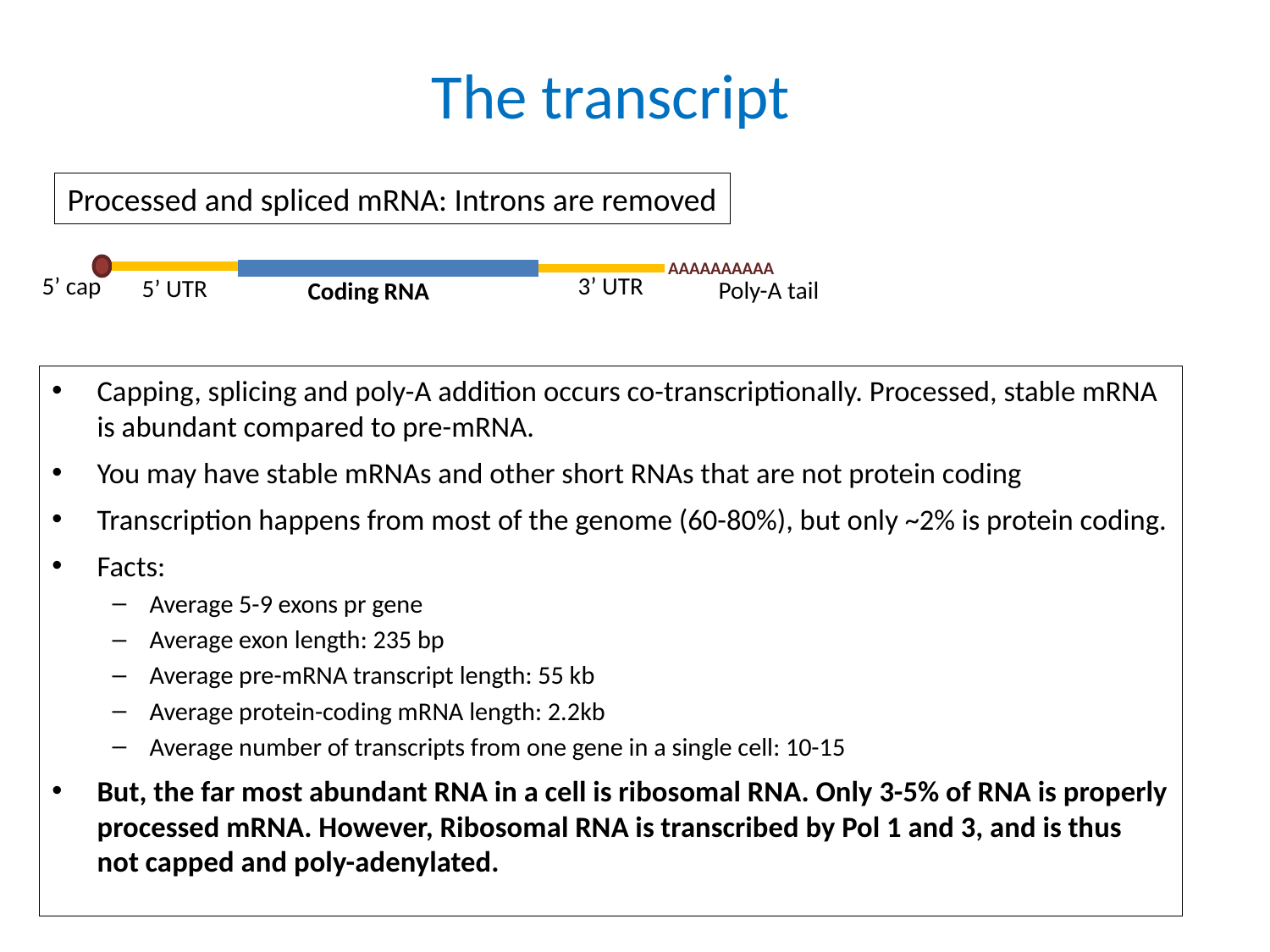

# The transcript
Processed and spliced mRNA: Introns are removed
AAAAAAAAAA

5’ cap
3’ UTR
5’ UTR
Poly-A tail
Coding RNA
Capping, splicing and poly-A addition occurs co-transcriptionally. Processed, stable mRNA is abundant compared to pre-mRNA.
You may have stable mRNAs and other short RNAs that are not protein coding
Transcription happens from most of the genome (60-80%), but only ~2% is protein coding.
Facts:
Average 5-9 exons pr gene
Average exon length: 235 bp
Average pre-mRNA transcript length: 55 kb
Average protein-coding mRNA length: 2.2kb
Average number of transcripts from one gene in a single cell: 10-15
But, the far most abundant RNA in a cell is ribosomal RNA. Only 3-5% of RNA is properly processed mRNA. However, Ribosomal RNA is transcribed by Pol 1 and 3, and is thus not capped and poly-adenylated.